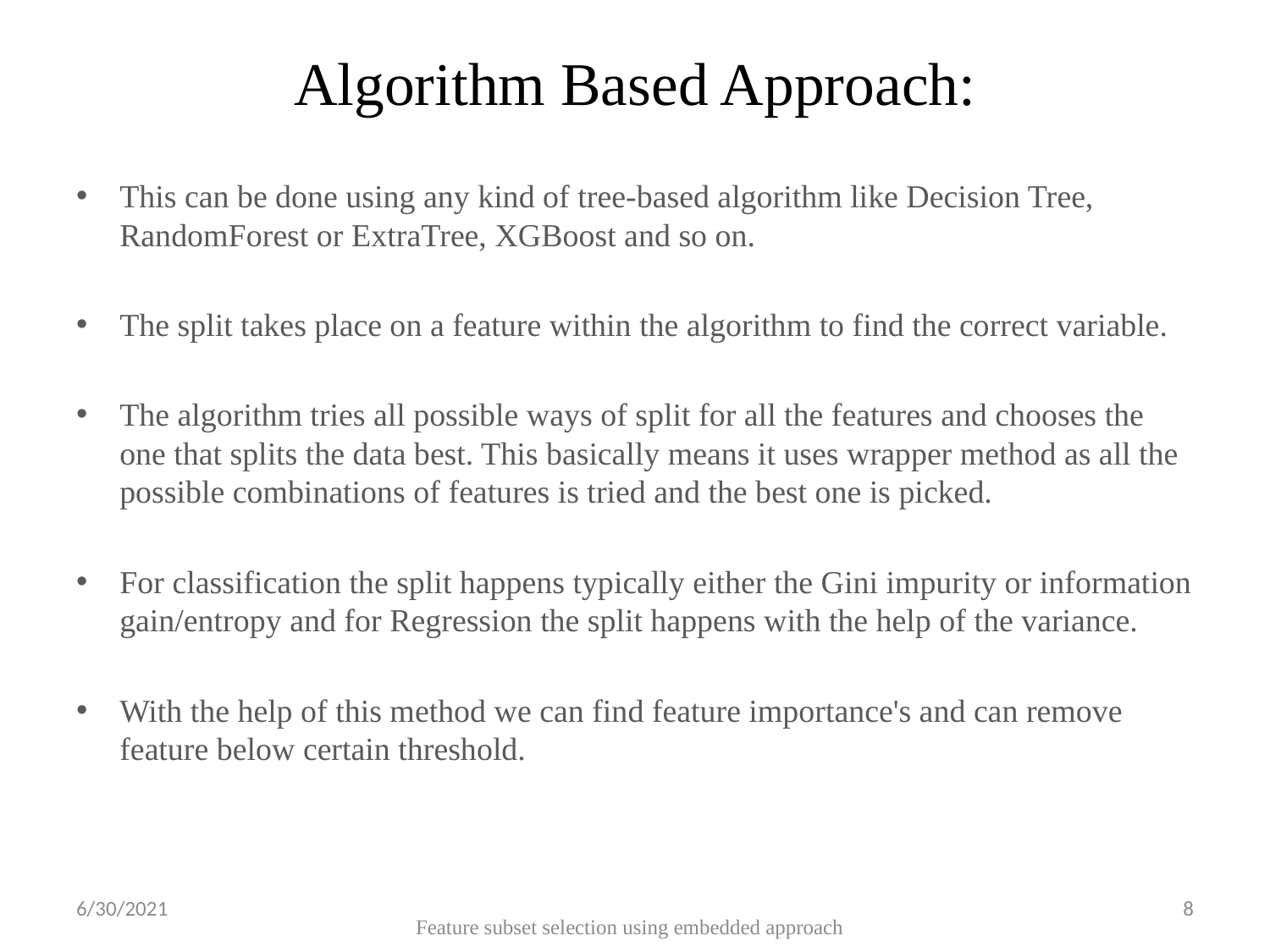

# Algorithm Based Approach:
This can be done using any kind of tree-based algorithm like Decision Tree, RandomForest or ExtraTree, XGBoost and so on.

The split takes place on a feature within the algorithm to find the correct variable.

The algorithm tries all possible ways of split for all the features and chooses the one that splits the data best. This basically means it uses wrapper method as all the possible combinations of features is tried and the best one is picked.

For classification the split happens typically either the Gini impurity or information gain/entropy and for Regression the split happens with the help of the variance.

With the help of this method we can find feature importance's and can remove feature below certain threshold.

6/30/2021
8
Feature subset selection using embedded approach